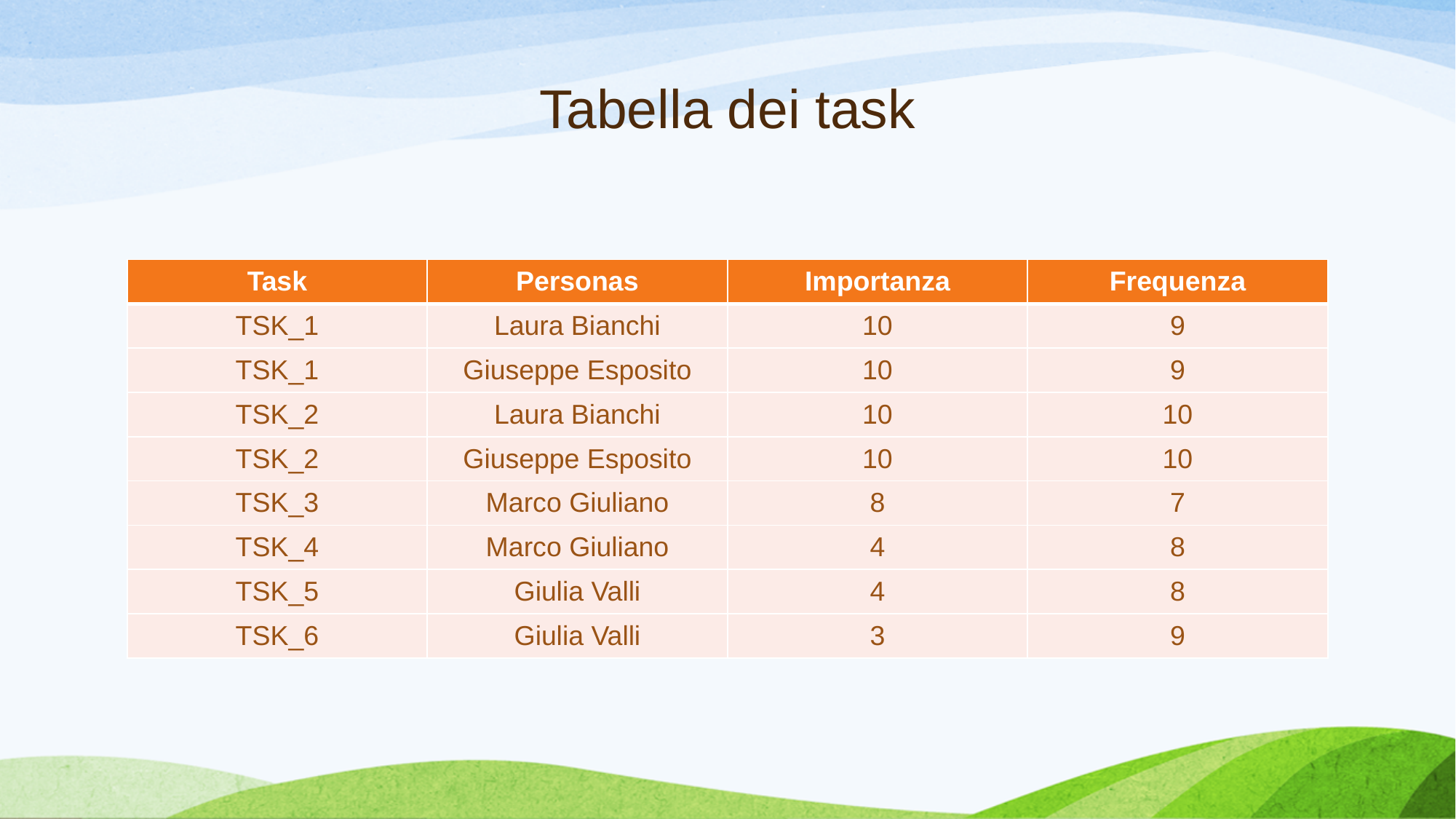

# Tabella dei task
| Task | Personas | Importanza | Frequenza |
| --- | --- | --- | --- |
| TSK\_1 | Laura Bianchi | 10 | 9 |
| TSK\_1 | Giuseppe Esposito | 10 | 9 |
| TSK\_2 | Laura Bianchi | 10 | 10 |
| TSK\_2 | Giuseppe Esposito | 10 | 10 |
| TSK\_3 | Marco Giuliano | 8 | 7 |
| TSK\_4 | Marco Giuliano | 4 | 8 |
| TSK\_5 | Giulia Valli | 4 | 8 |
| TSK\_6 | Giulia Valli | 3 | 9 |